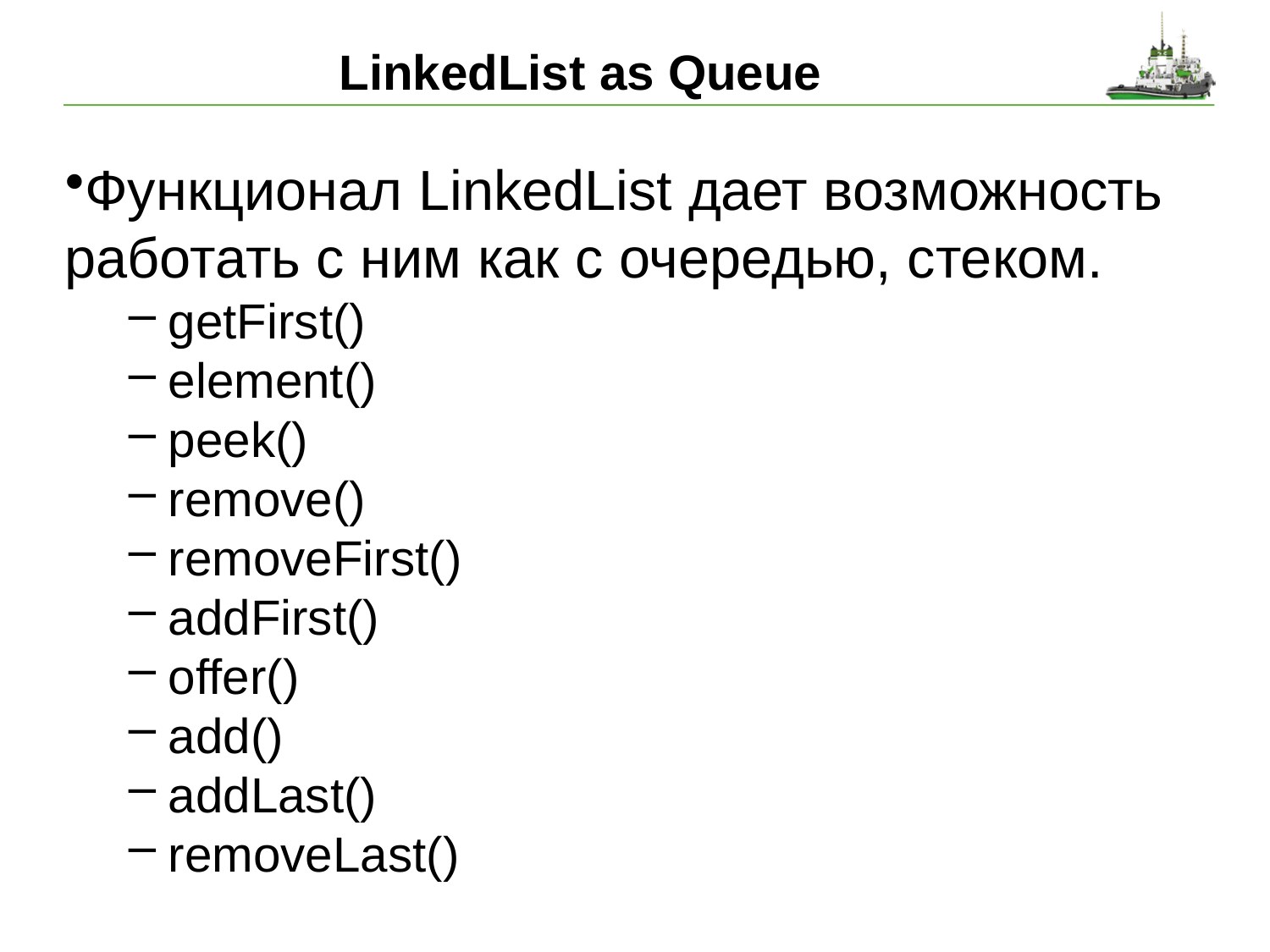

LinkedList as Queue

Функционал LinkedList дает возможность работать с ним как с очередью, стеком.
getFirst()
element()
peek()
remove()
removeFirst()
addFirst()
offer()
add()
addLast()
removeLast()